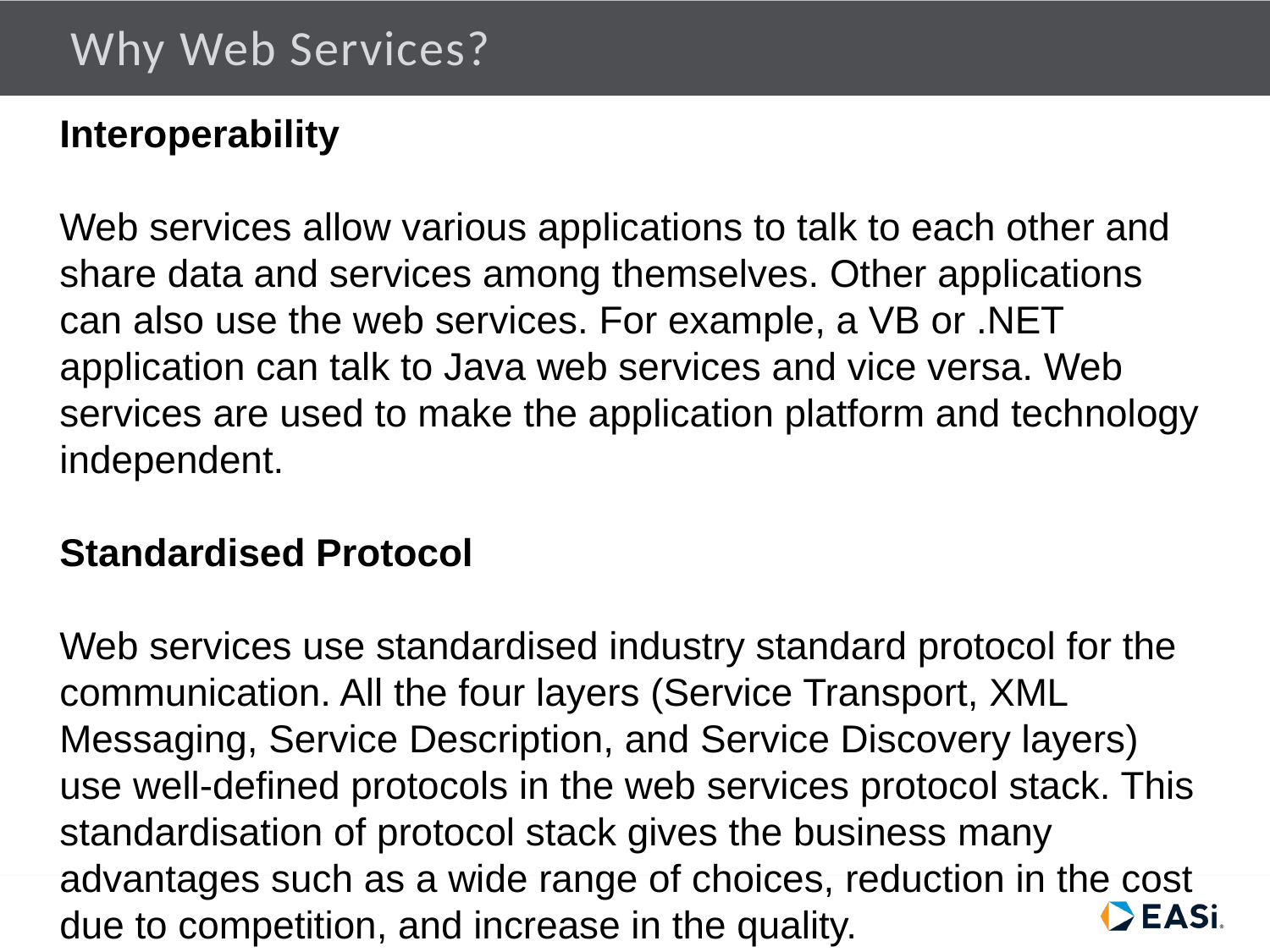

# Why Web Services?
Interoperability

Web services allow various applications to talk to each other and share data and services among themselves. Other applications can also use the web services. For example, a VB or .NET application can talk to Java web services and vice versa. Web services are used to make the application platform and technology independent.

Standardised Protocol

Web services use standardised industry standard protocol for the communication. All the four layers (Service Transport, XML Messaging, Service Description, and Service Discovery layers) use well-defined protocols in the web services protocol stack. This standardisation of protocol stack gives the business many advantages such as a wide range of choices, reduction in the cost due to competition, and increase in the quality.
2
5